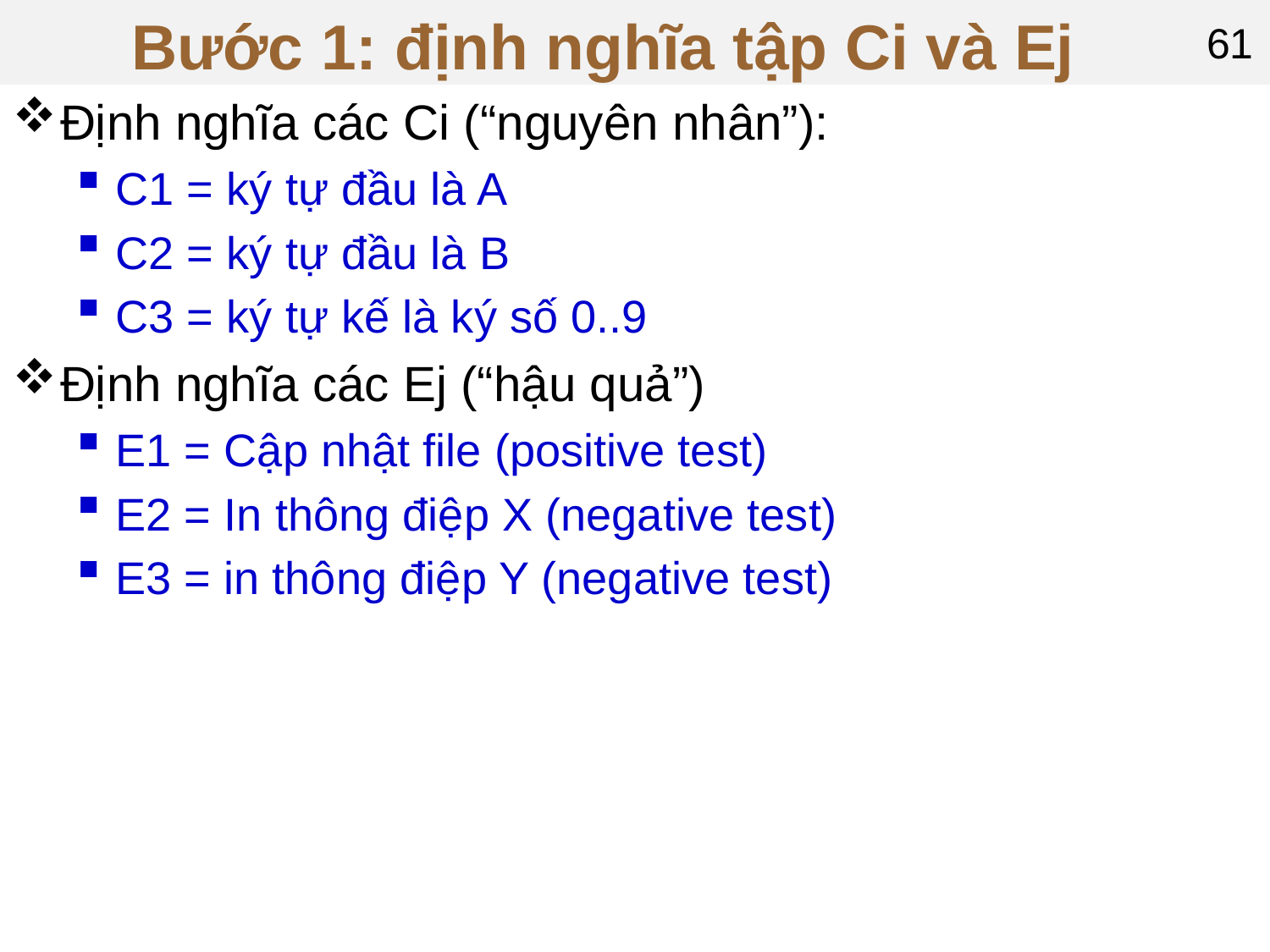

# Bước 1: định nghĩa tập Ci và Ej
61
Định nghĩa các Ci (“nguyên nhân”):
C1 = ký tự đầu là A
C2 = ký tự đầu là B
C3 = ký tự kế là ký số 0..9
Định nghĩa các Ej (“hậu quả”)
E1 = Cập nhật file (positive test)
E2 = In thông điệp X (negative test)
E3 = in thông điệp Y (negative test)